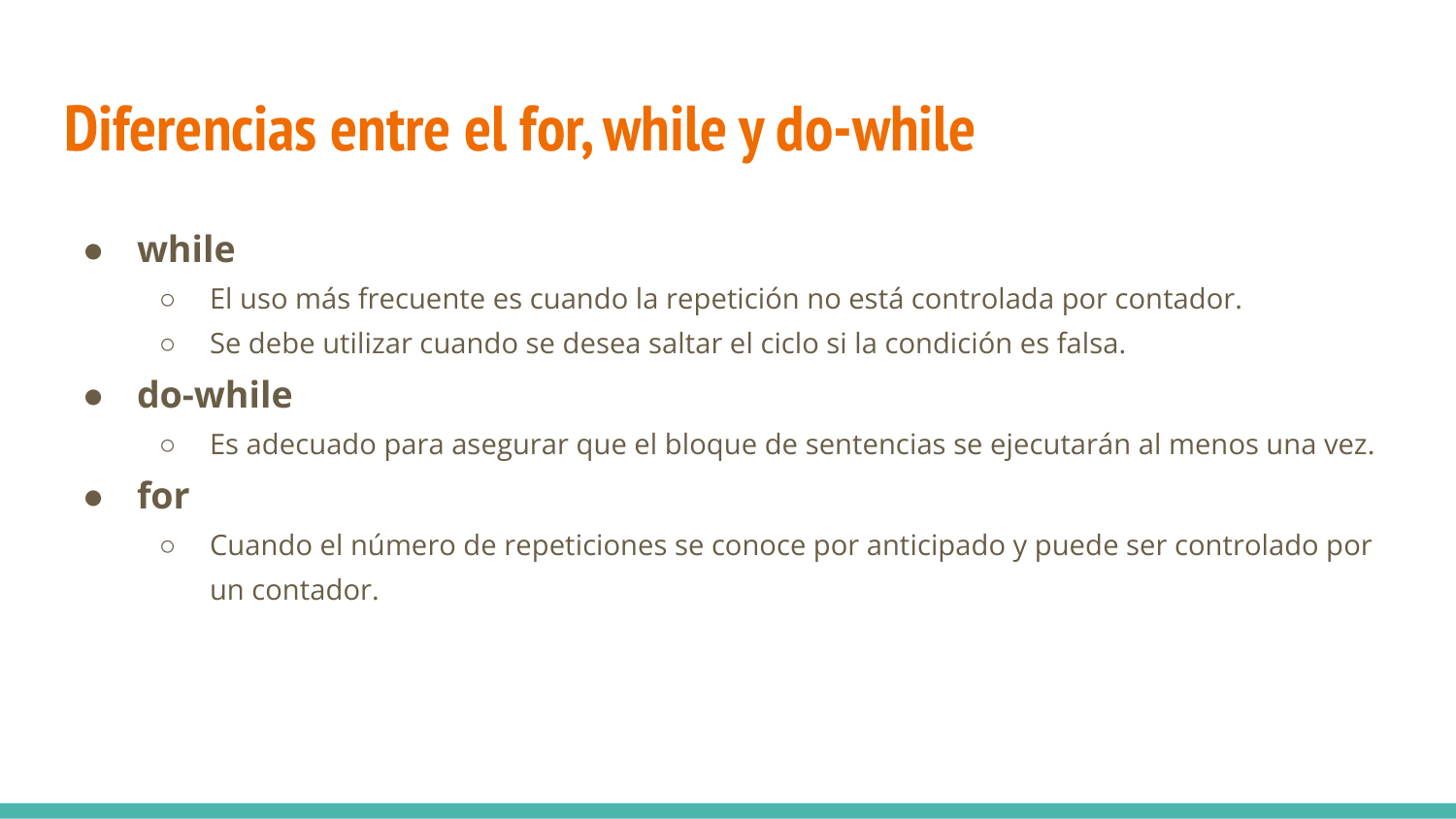

# Diferencias entre el for, while y do-while
while
El uso más frecuente es cuando la repetición no está controlada por contador.
Se debe utilizar cuando se desea saltar el ciclo si la condición es falsa.
do-while
Es adecuado para asegurar que el bloque de sentencias se ejecutarán al menos una vez.
for
Cuando el número de repeticiones se conoce por anticipado y puede ser controlado por un contador.